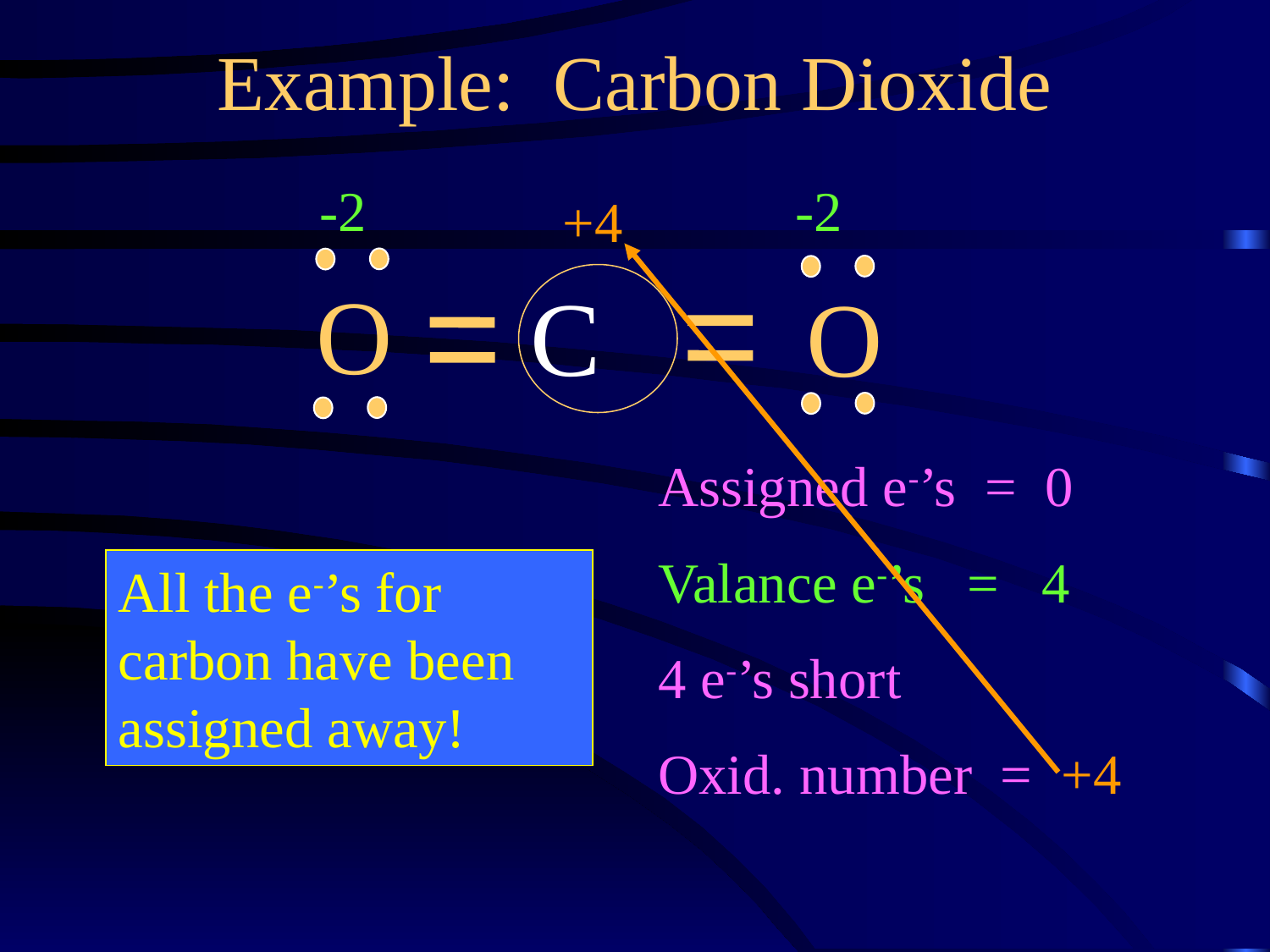

Example:  Carbon Dioxide
-2
-2
+4

O
C

O

Assigned e-’s  =  0
Valance e-’s   =   4
4 e-’s short
Oxid. number  =  +4
All the e-’s for carbon have been assigned away!